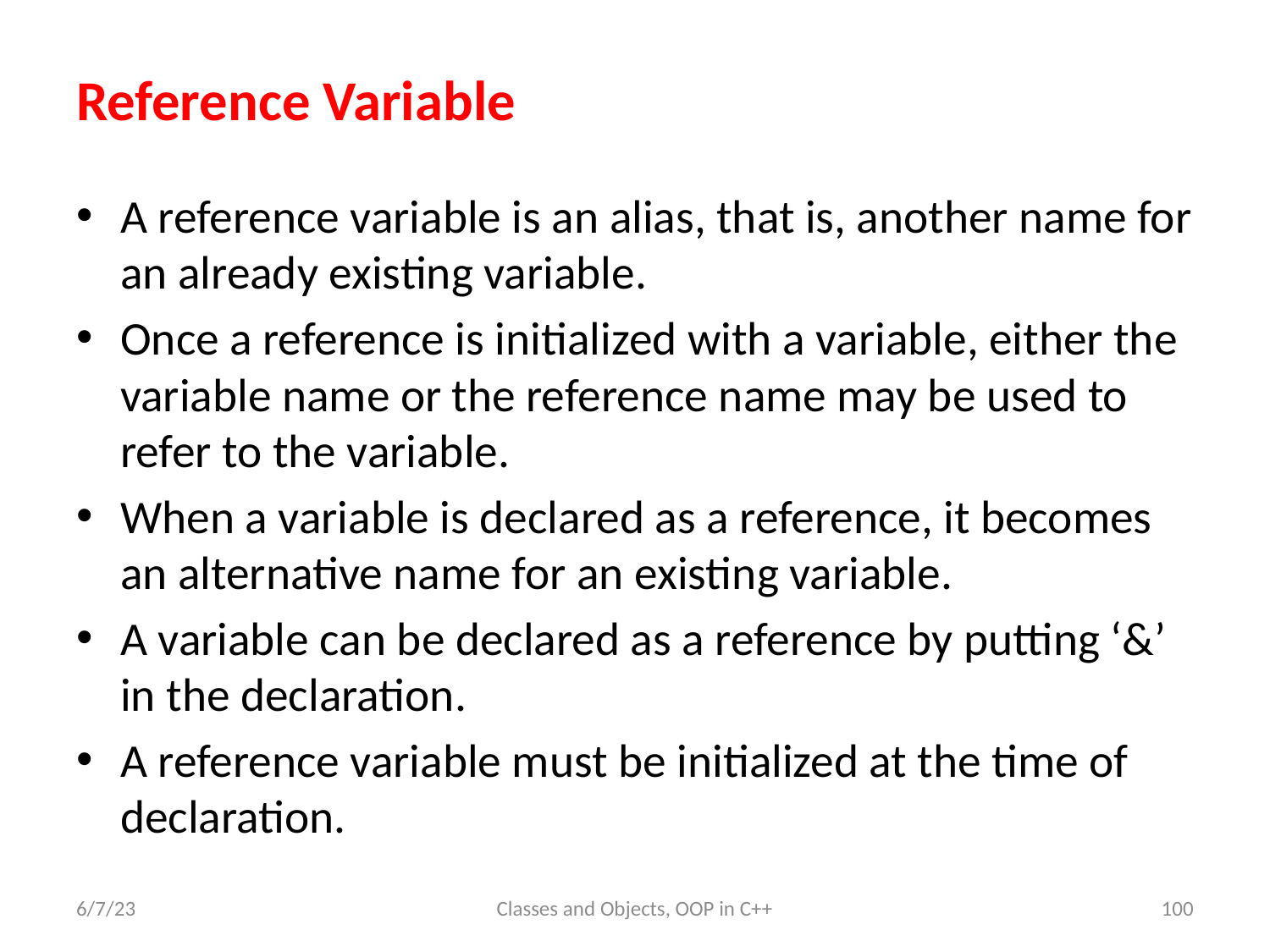

# Reference Variable
A reference variable is an alias, that is, another name for an already existing variable.
Once a reference is initialized with a variable, either the variable name or the reference name may be used to refer to the variable.
When a variable is declared as a reference, it becomes an alternative name for an existing variable.
A variable can be declared as a reference by putting ‘&’ in the declaration.
A reference variable must be initialized at the time of declaration.

6/7/23
Classes and Objects, OOP in C++
100